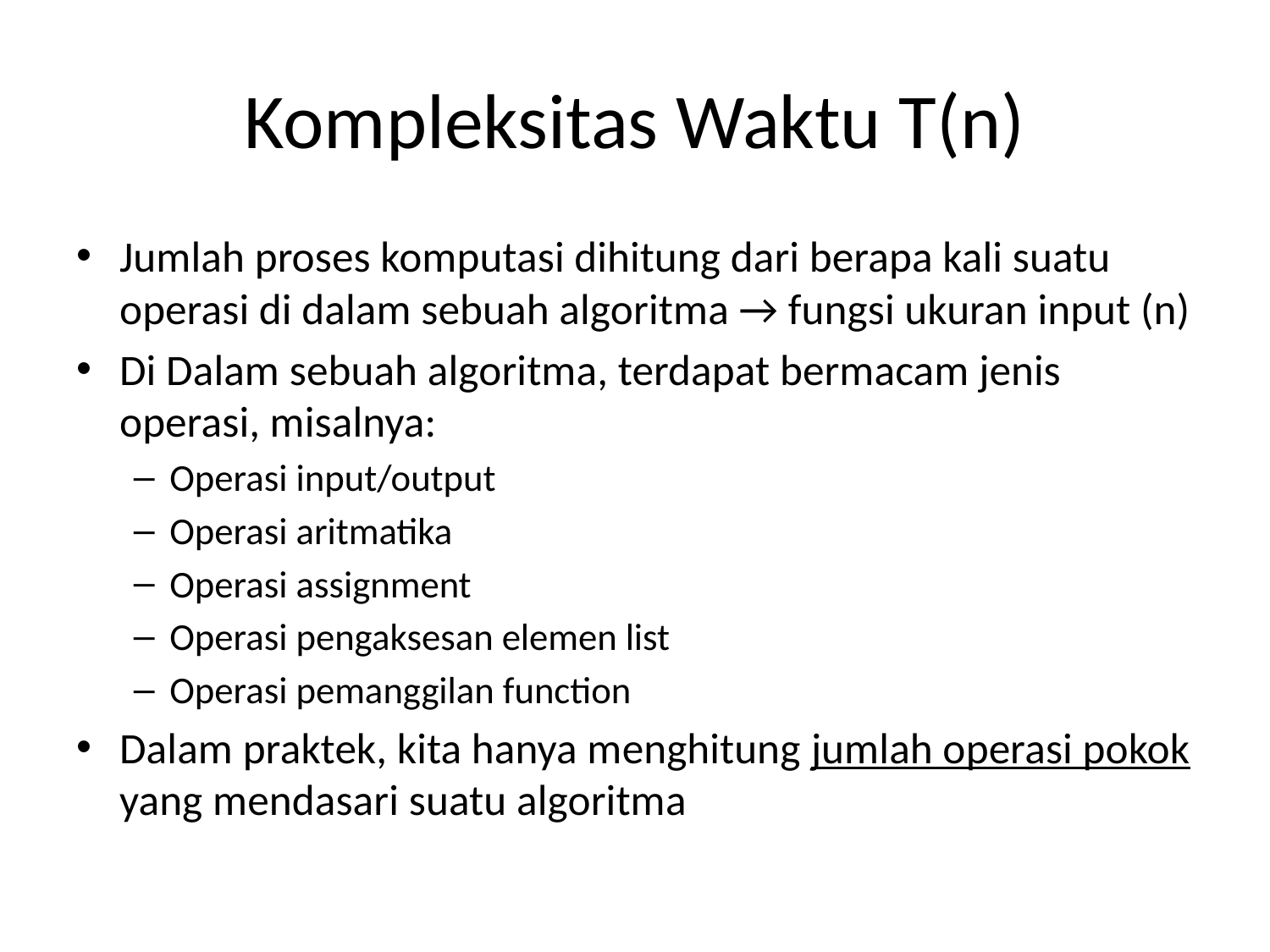

# Kompleksitas Waktu T(n)
Jumlah proses komputasi dihitung dari berapa kali suatu operasi di dalam sebuah algoritma → fungsi ukuran input (n)
Di Dalam sebuah algoritma, terdapat bermacam jenis operasi, misalnya:
Operasi input/output
Operasi aritmatika
Operasi assignment
Operasi pengaksesan elemen list
Operasi pemanggilan function
Dalam praktek, kita hanya menghitung jumlah operasi pokok yang mendasari suatu algoritma